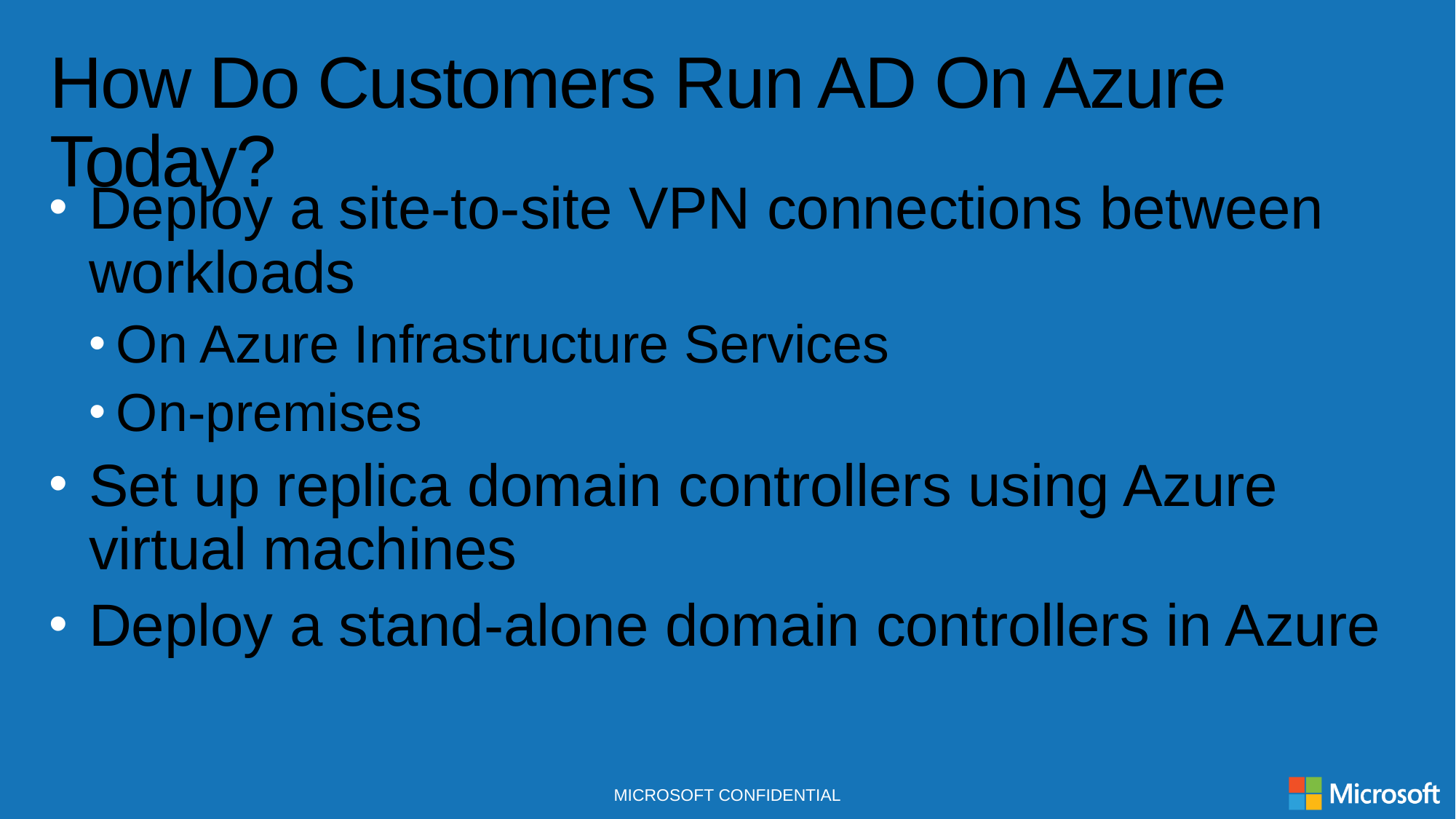

# How Do Customers Run AD On Azure Today?
Deploy a site-to-site VPN connections between workloads
On Azure Infrastructure Services
On-premises
Set up replica domain controllers using Azure virtual machines
Deploy a stand-alone domain controllers in Azure